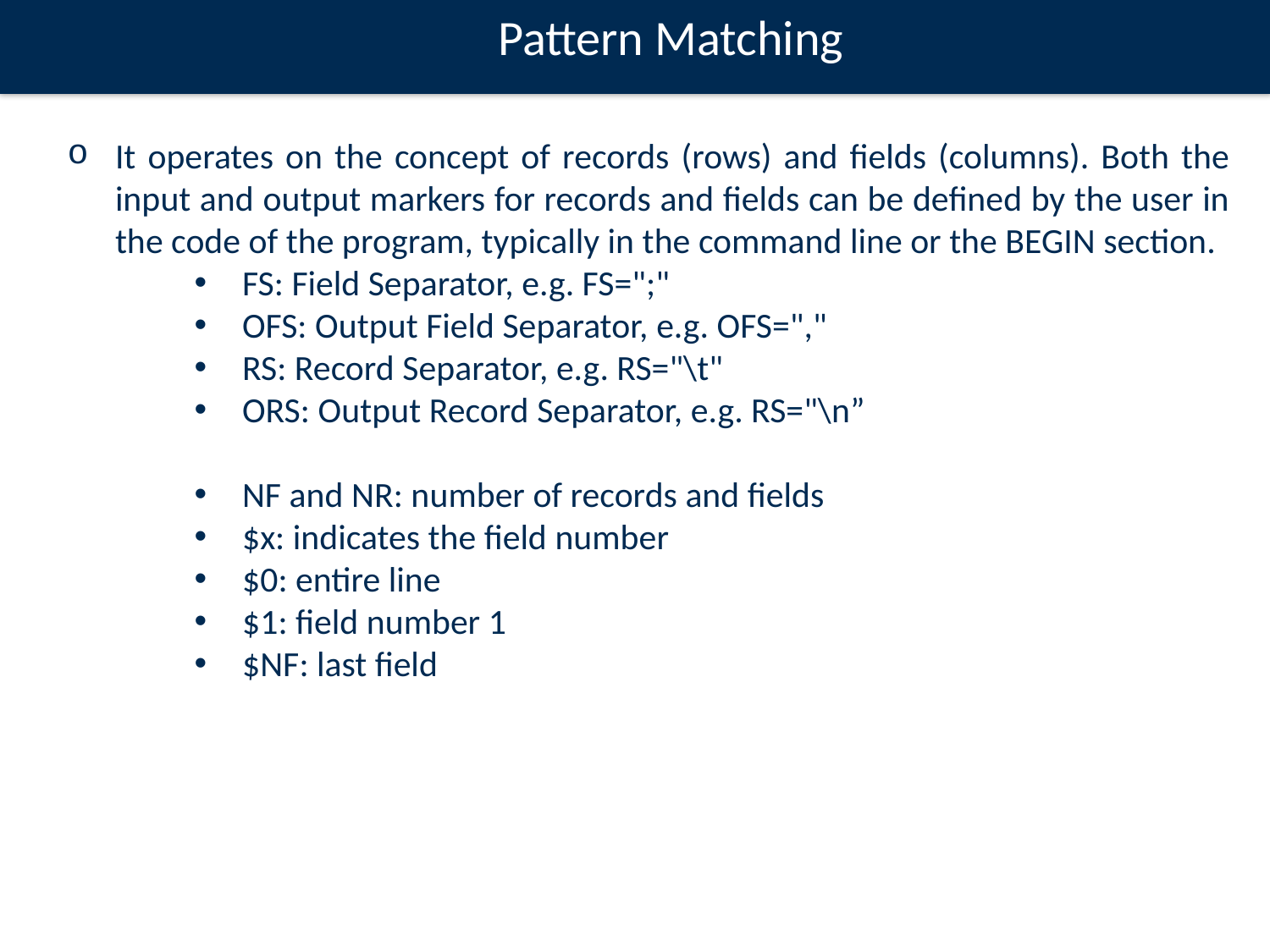

Pattern Matching
It operates on the concept of records (rows) and fields (columns). Both the input and output markers for records and fields can be defined by the user in the code of the program, typically in the command line or the BEGIN section.
FS: Field Separator, e.g. FS=";"
OFS: Output Field Separator, e.g. OFS=","
RS: Record Separator, e.g. RS="\t"
ORS: Output Record Separator, e.g. RS="\n”

NF and NR: number of records and fields
$x: indicates the field number
$0: entire line
$1: field number 1
$NF: last field